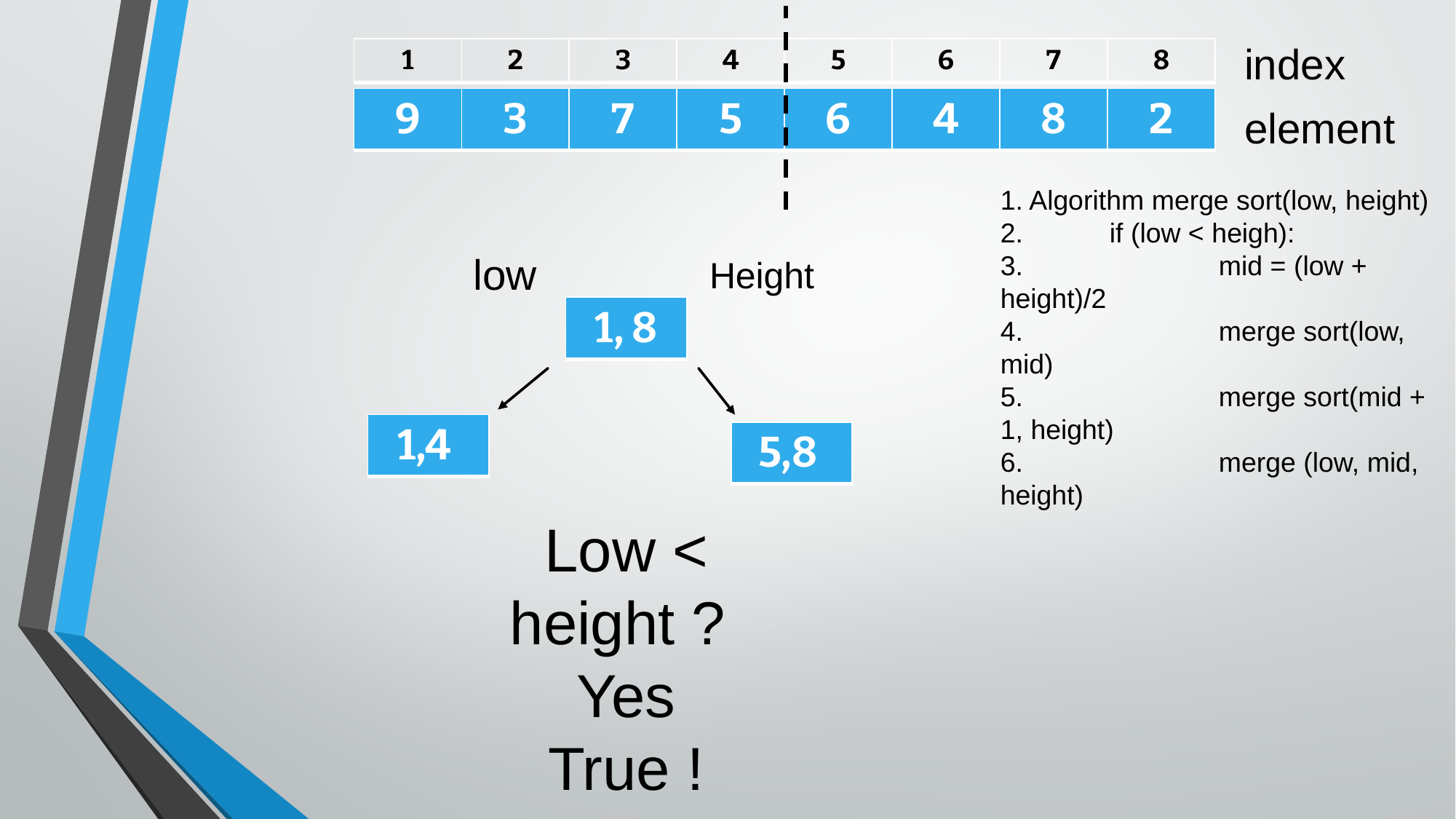

index
| 1 | 2 | 3 | 4 | 5 | 6 | 7 | 8 |
| --- | --- | --- | --- | --- | --- | --- | --- |
| 9 | 3 | 7 | 5 | 6 | 4 | 8 | 2 |
| --- | --- | --- | --- | --- | --- | --- | --- |
element
Height
1. Algorithm merge sort(low, height)
2.	if (low < heigh):
3.		mid = (low + height)/2
4.		merge sort(low, mid)
5.		merge sort(mid + 1, height)
6.		merge (low, mid, height)

low
| 1, 8 |
| --- |
| 1,4 |
| --- |
| 5,8 |
| --- |
Low < height ?
Yes
True !